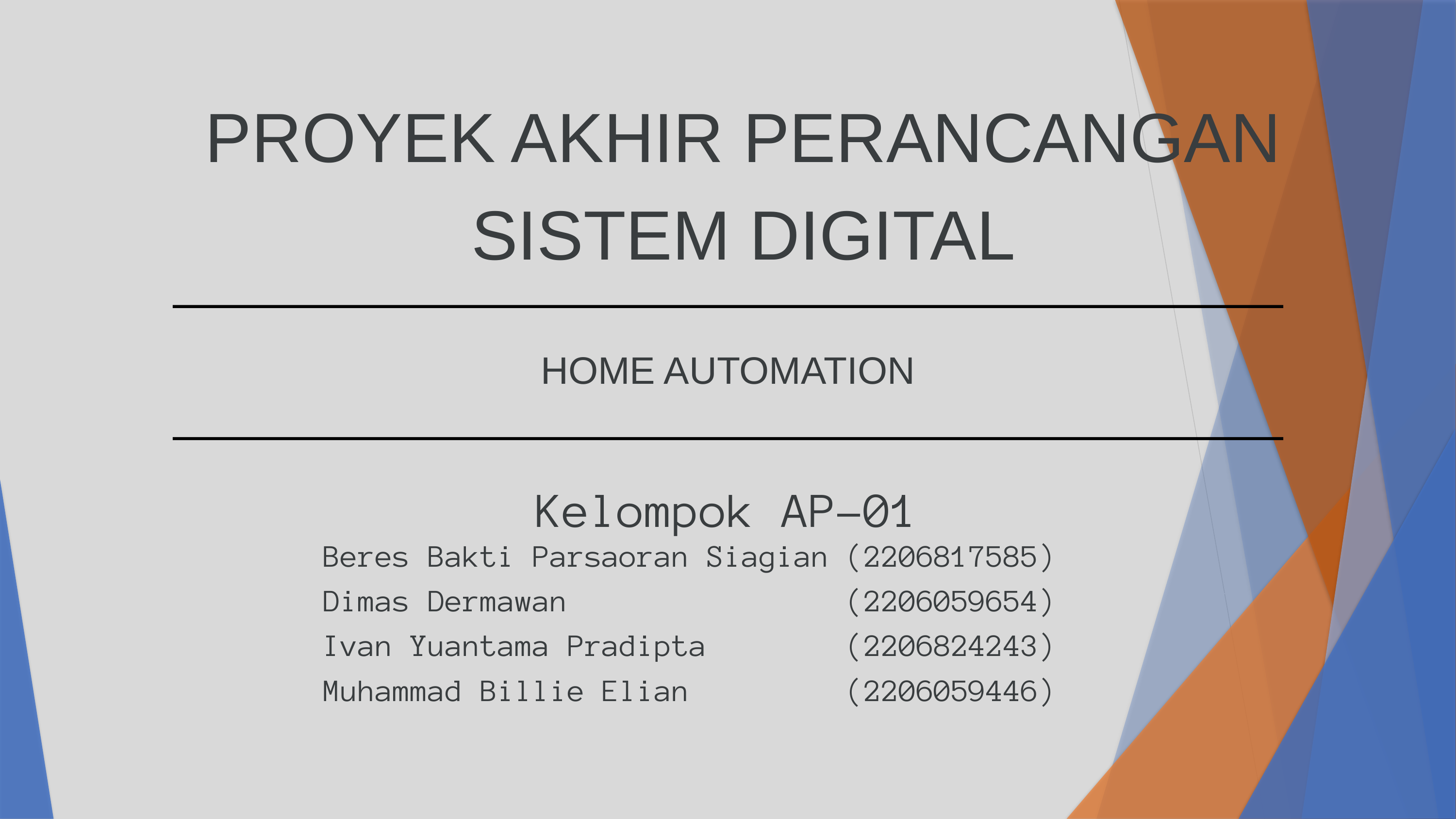

PROYEK AKHIR PERANCANGAN SISTEM DIGITAL

HOME AUTOMATION

Kelompok AP-01
Beres Bakti Parsaoran Siagian (2206817585)
Dimas Dermawan                (2206059654)
Ivan Yuantama Pradipta        (2206824243)
Muhammad Billie Elian         (2206059446)